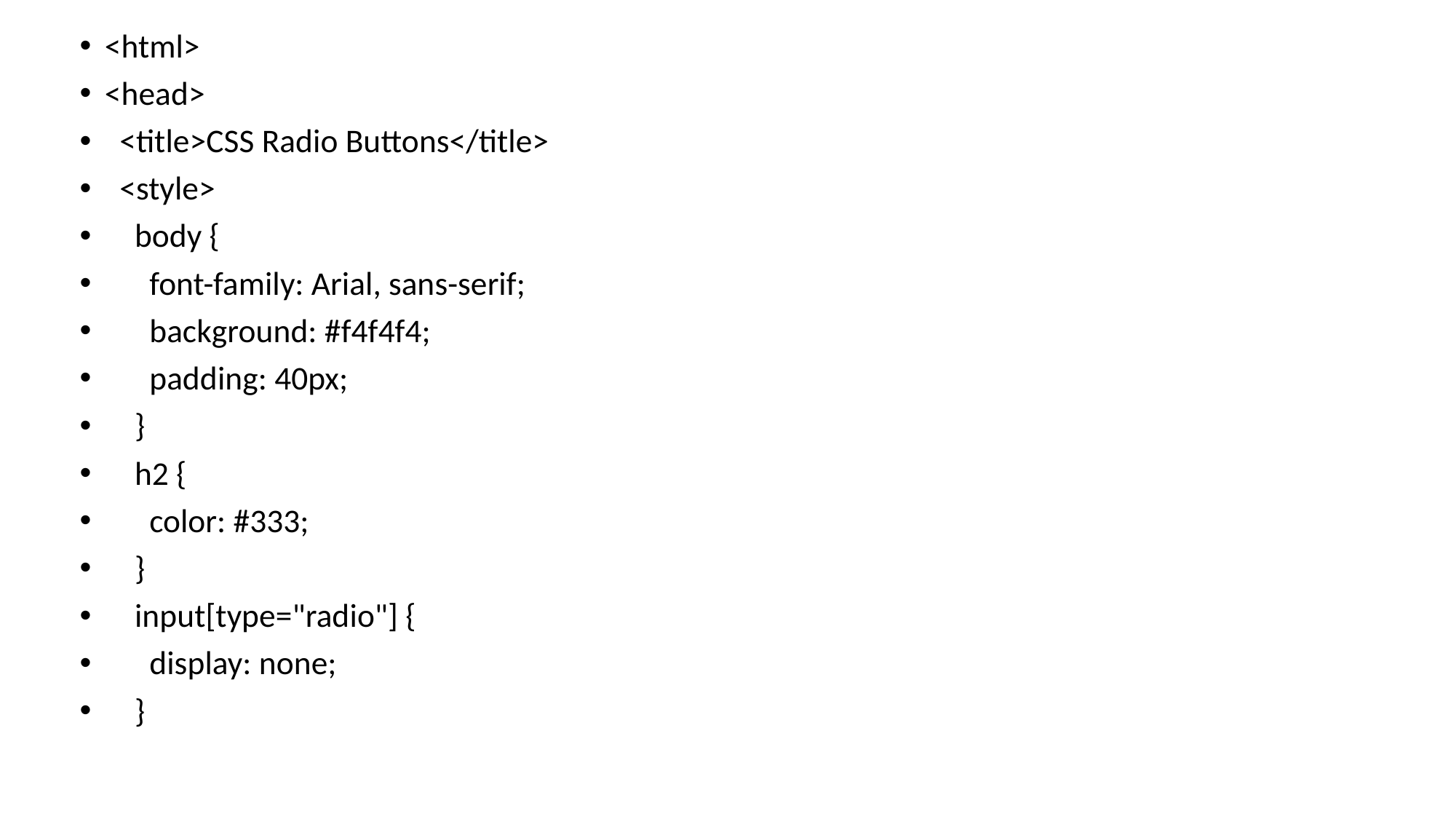

<html>
<head>
  <title>CSS Radio Buttons</title>
  <style>
    body {
      font-family: Arial, sans-serif;
      background: #f4f4f4;
      padding: 40px;
    }
    h2 {
      color: #333;
    }
    input[type="radio"] {
      display: none;
    }

#